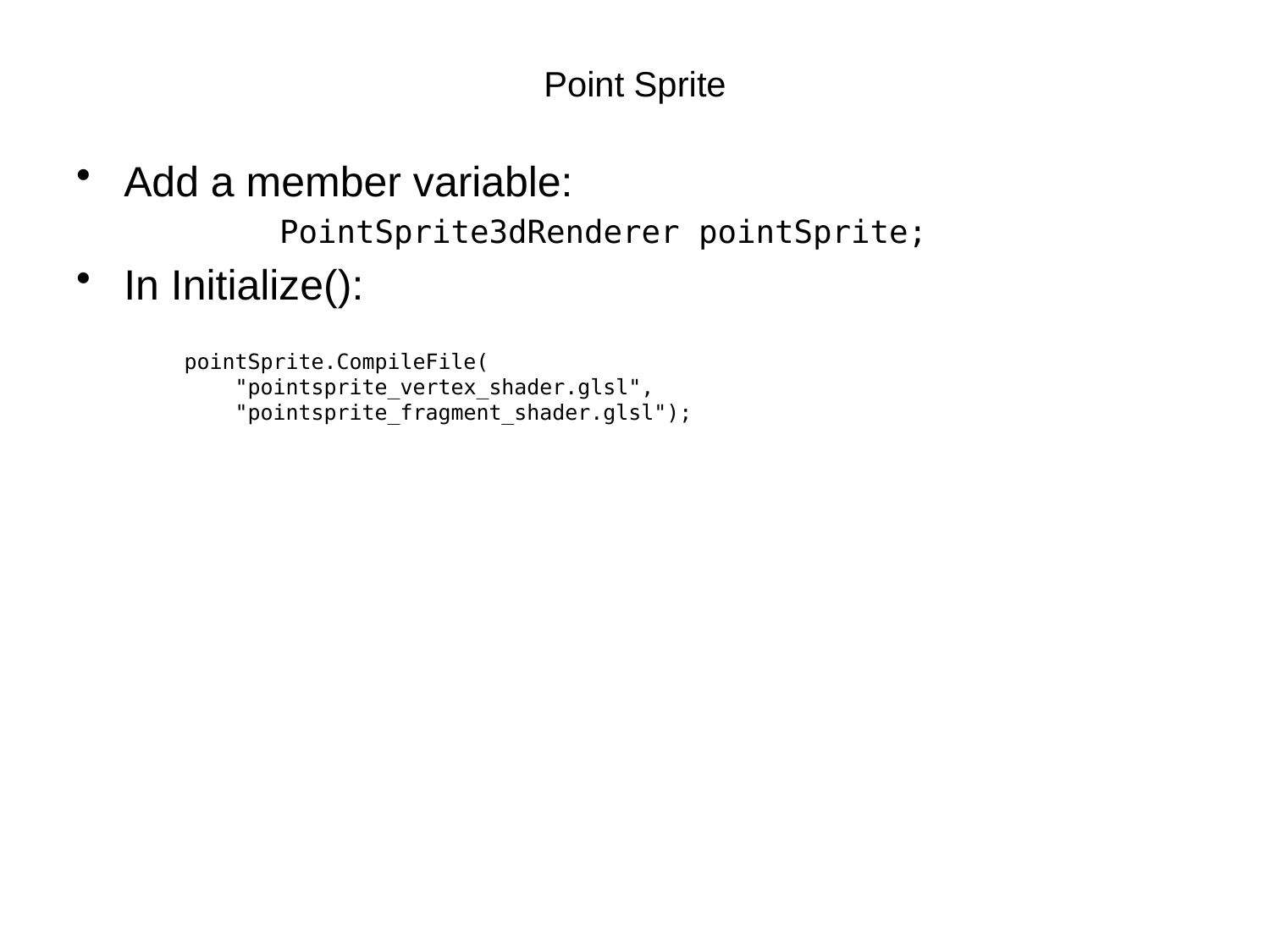

# Point Sprite
Add a member variable:
    PointSprite3dRenderer pointSprite;
In Initialize():

    pointSprite.CompileFile(
        "pointsprite_vertex_shader.glsl",
        "pointsprite_fragment_shader.glsl");